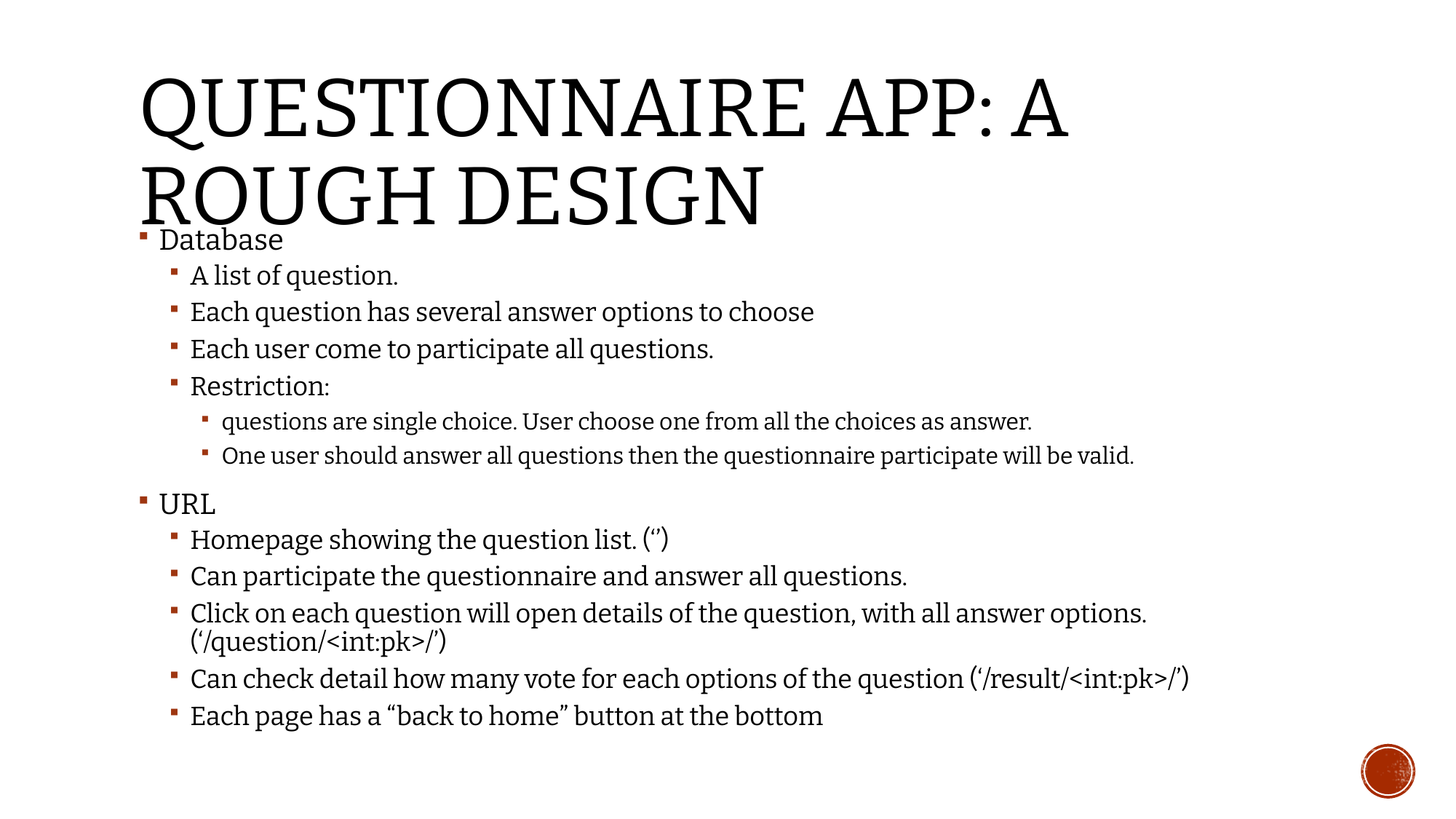

# Questionnaire app: a rough design
Database
A list of question.
Each question has several answer options to choose
Each user come to participate all questions.
Restriction:
questions are single choice. User choose one from all the choices as answer.
One user should answer all questions then the questionnaire participate will be valid.
URL
Homepage showing the question list. (‘’)
Can participate the questionnaire and answer all questions.
Click on each question will open details of the question, with all answer options. (‘/question/<int:pk>/’)
Can check detail how many vote for each options of the question (‘/result/<int:pk>/’)
Each page has a “back to home” button at the bottom